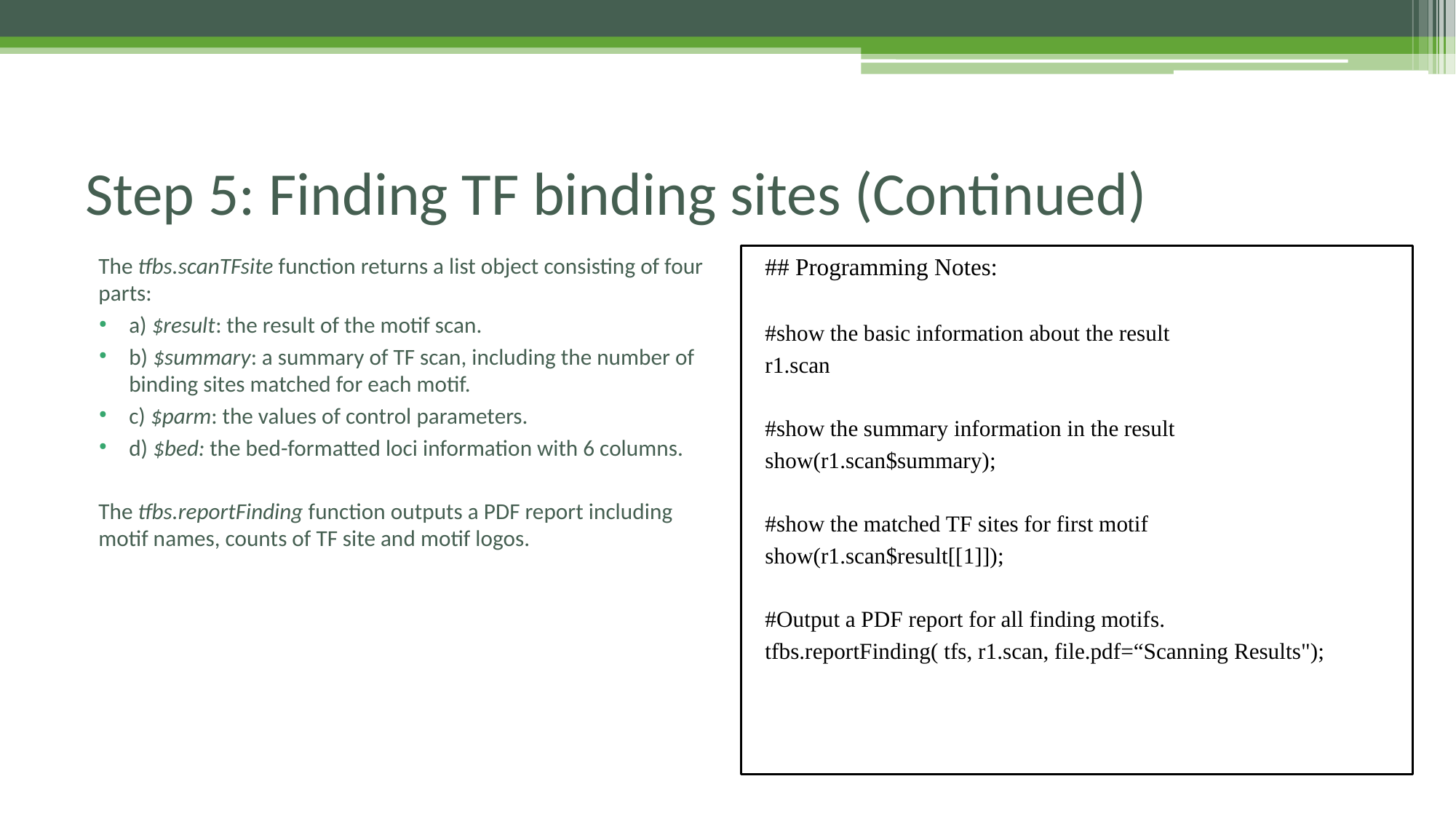

Step 5: Finding TF binding sites (Continued)
The tfbs.scanTFsite function returns a list object consisting of four parts:
a) $result: the result of the motif scan.
b) $summary: a summary of TF scan, including the number of binding sites matched for each motif.
c) $parm: the values of control parameters.
d) $bed: the bed-formatted loci information with 6 columns.

The tfbs.reportFinding function outputs a PDF report including motif names, counts of TF site and motif logos.
## Programming Notes:

#show the basic information about the result
r1.scan

#show the summary information in the result
show(r1.scan$summary);

#show the matched TF sites for first motif
show(r1.scan$result[[1]]);

#Output a PDF report for all finding motifs.
tfbs.reportFinding( tfs, r1.scan, file.pdf=“Scanning Results");